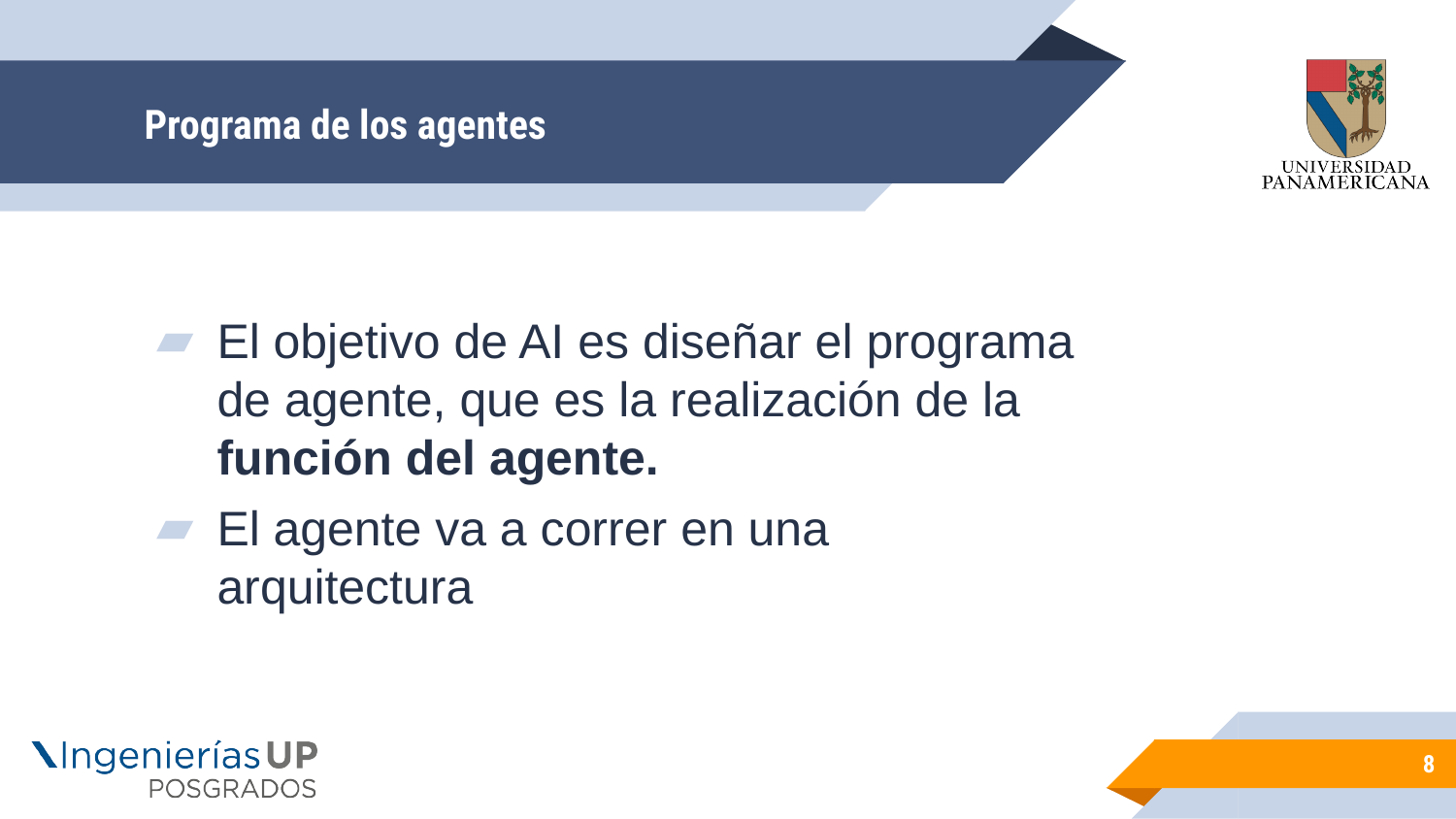

# Programa de los agentes
El objetivo de AI es diseñar el programa de agente, que es la realización de la función del agente.
El agente va a correr en una arquitectura
8